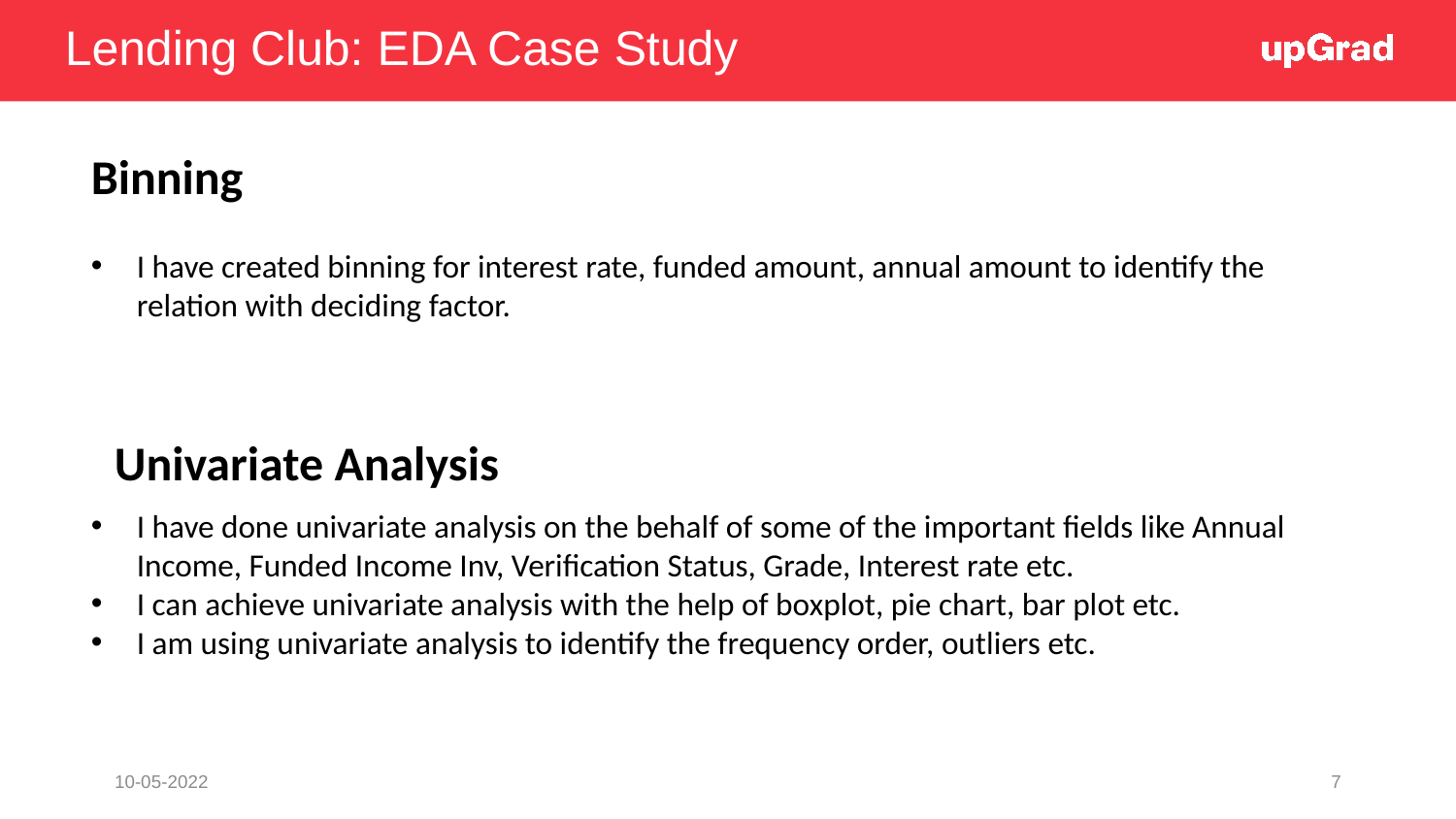

# Lending Club: EDA Case Study
Binning
I have created binning for interest rate, funded amount, annual amount to identify the relation with deciding factor.
Univariate Analysis
I have done univariate analysis on the behalf of some of the important fields like Annual Income, Funded Income Inv, Verification Status, Grade, Interest rate etc.
I can achieve univariate analysis with the help of boxplot, pie chart, bar plot etc.
I am using univariate analysis to identify the frequency order, outliers etc.
10-05-2022
7